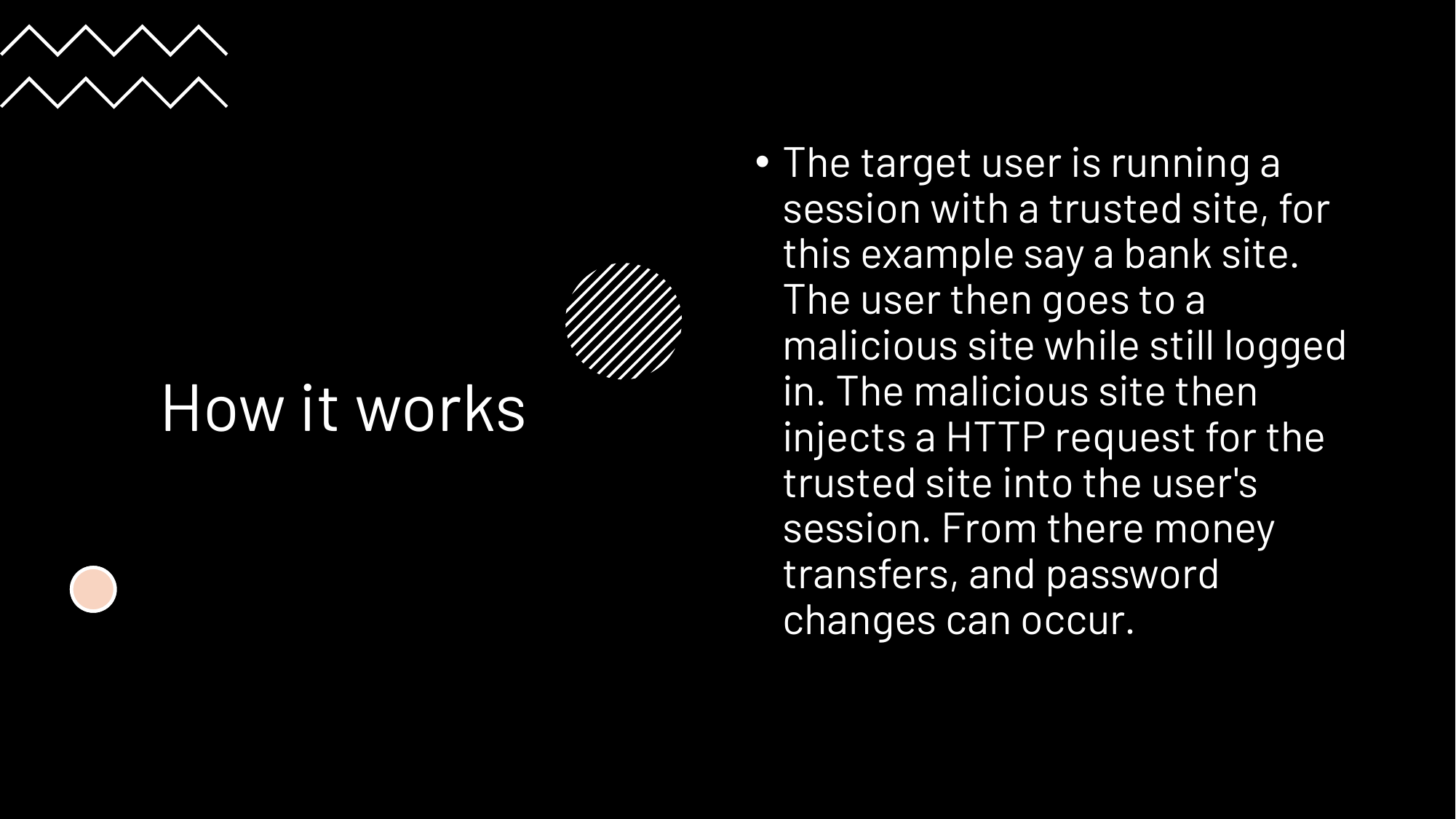

# How it works
The target user is running a session with a trusted site, for this example say a bank site. The user then goes to a malicious site while still logged in. The malicious site then injects a HTTP request for the trusted site into the user's session. From there money transfers, and password changes can occur.